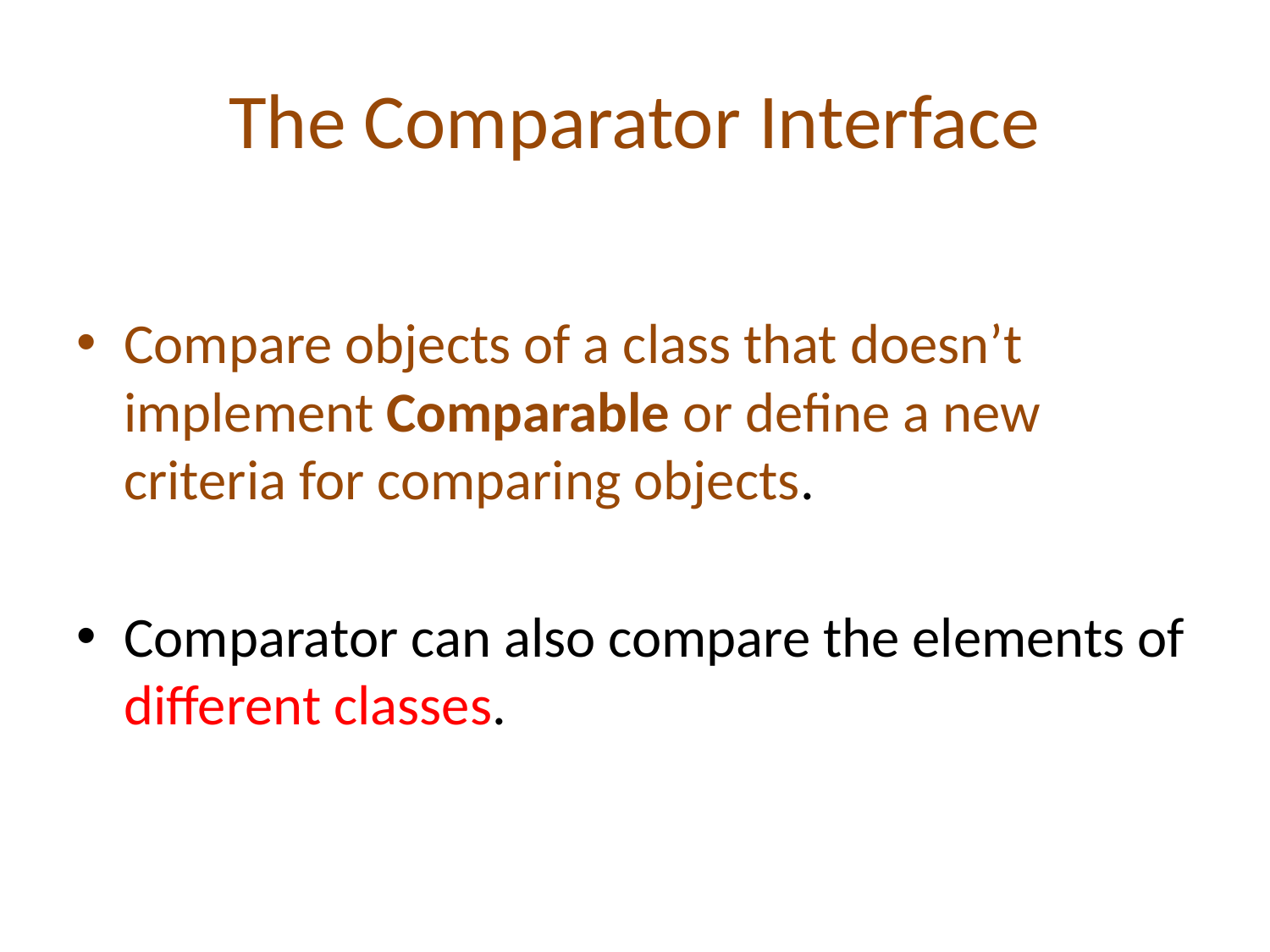

# The Comparator Interface

Compare objects of a class that doesn’t implement Comparable or define a new criteria for comparing objects.

Comparator can also compare the elements of different classes.